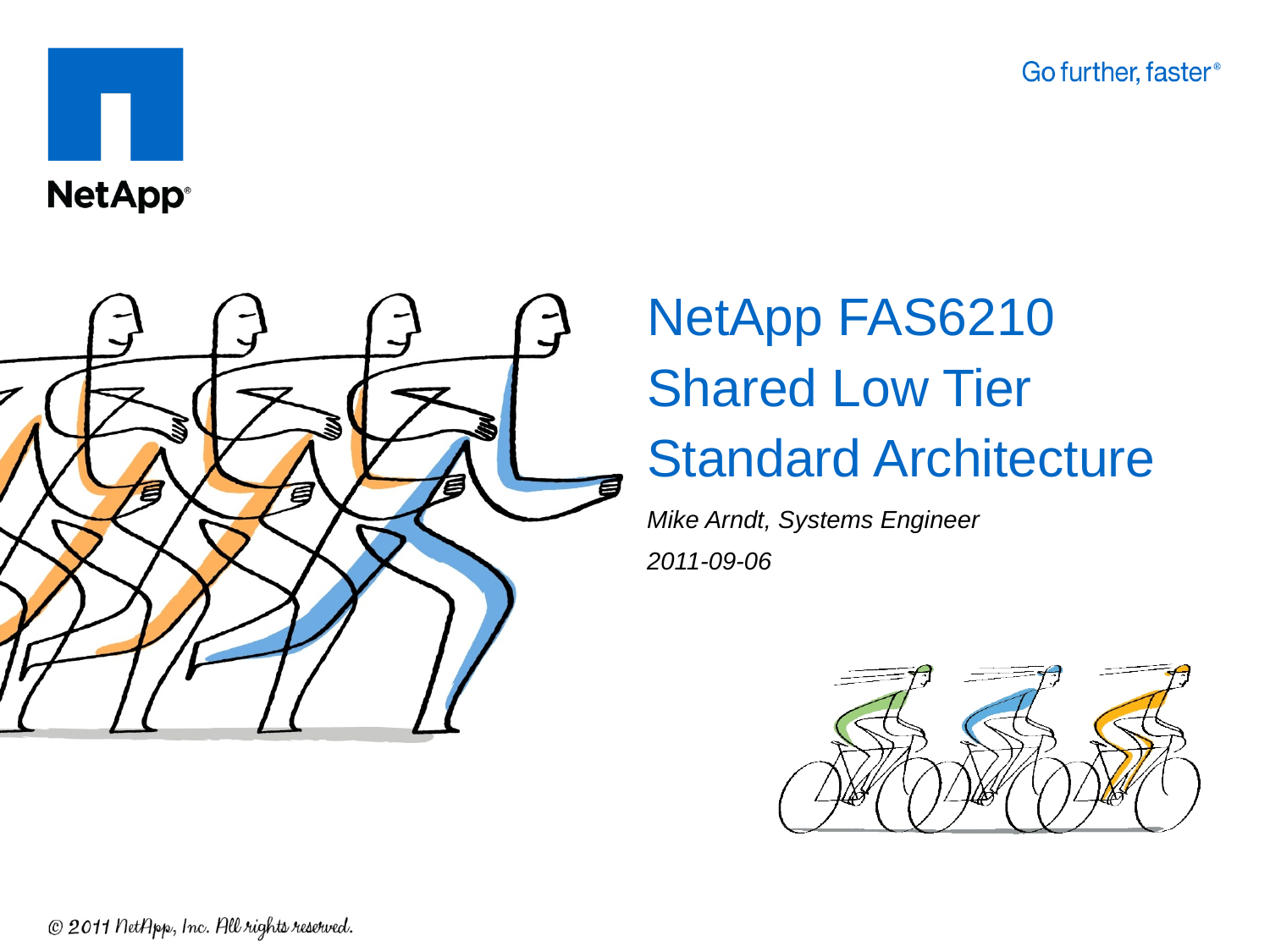

# NetApp FAS6210 Shared Low Tier Standard Architecture
Mike Arndt, Systems Engineer
2011-09-06